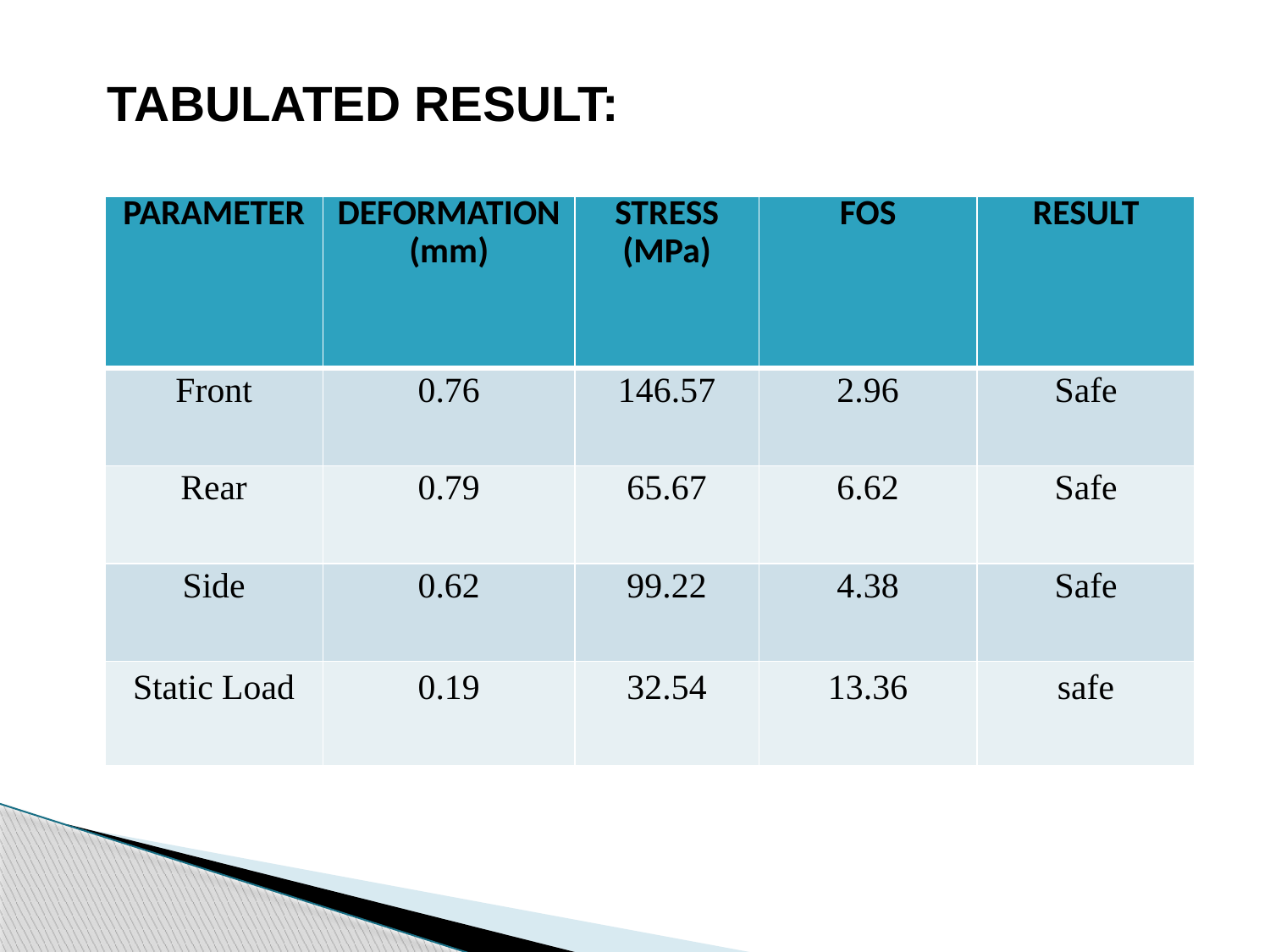

TABULATED RESULT:
| PARAMETER | DEFORMATION (mm) | STRESS (MPa) | FOS | RESULT |
| --- | --- | --- | --- | --- |
| Front | 0.76 | 146.57 | 2.96 | Safe |
| Rear | 0.79 | 65.67 | 6.62 | Safe |
| Side | 0.62 | 99.22 | 4.38 | Safe |
| Static Load | 0.19 | 32.54 | 13.36 | safe |